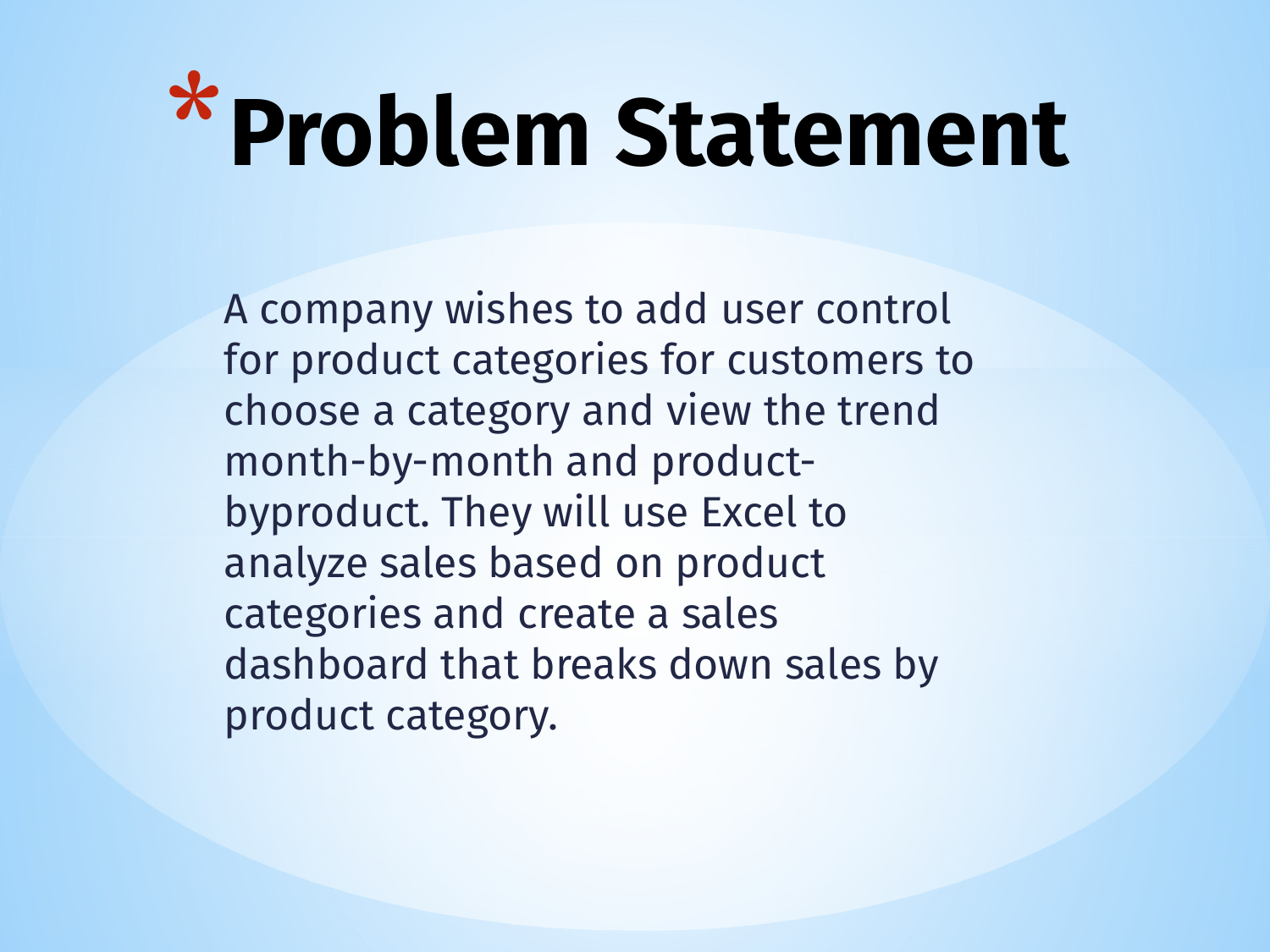

# Problem Statement
A company wishes to add user control for product categories for customers to choose a category and view the trend month-by-month and product-byproduct. They will use Excel to analyze sales based on product categories and create a sales dashboard that breaks down sales by product category.